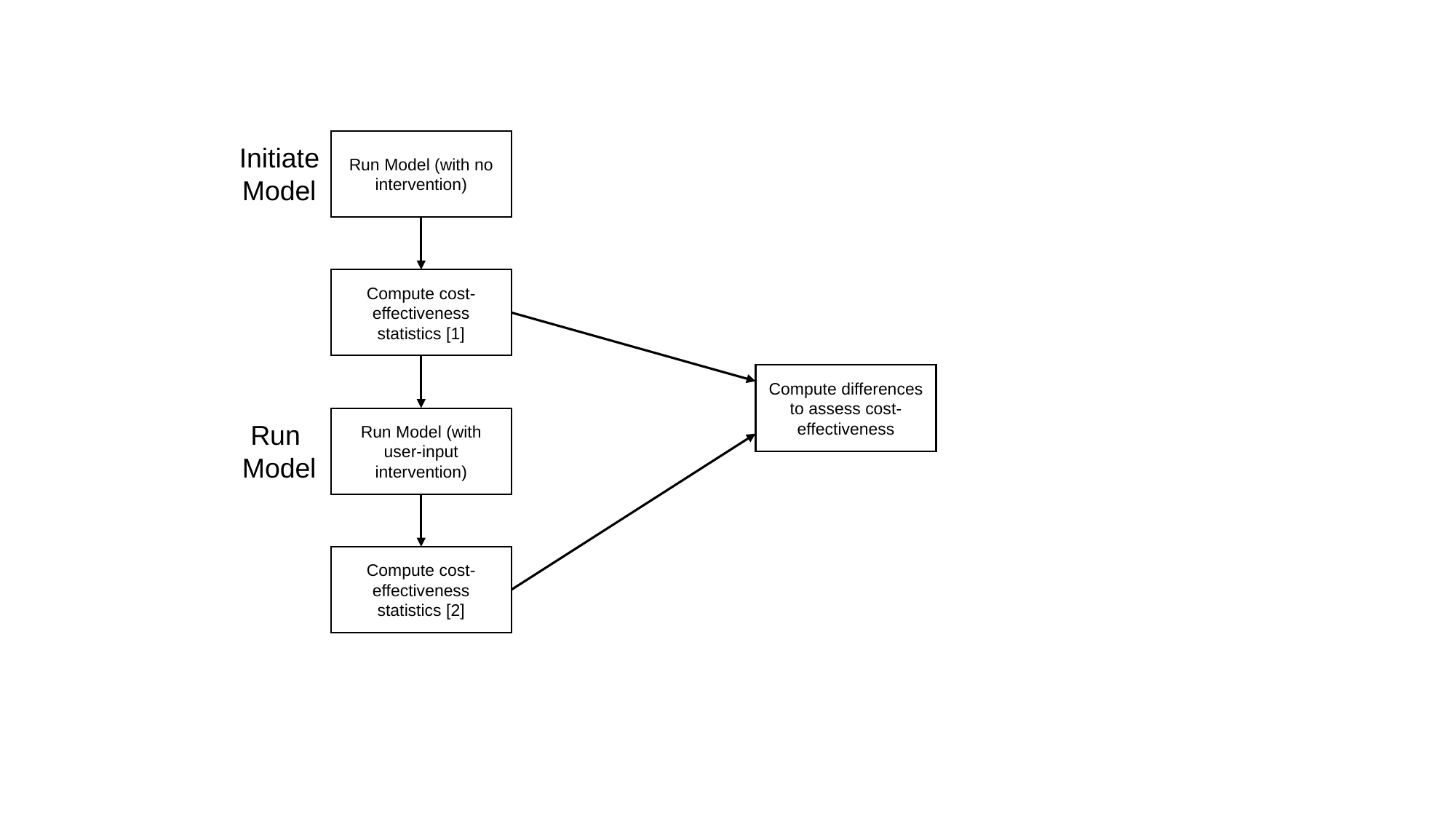

Run Model (with no intervention)
Initiate
Model
Compute cost-effectiveness statistics [1]
Compute differences to assess cost-effectiveness
Run Model (with user-input intervention)
Run
Model
Compute cost-effectiveness statistics [2]